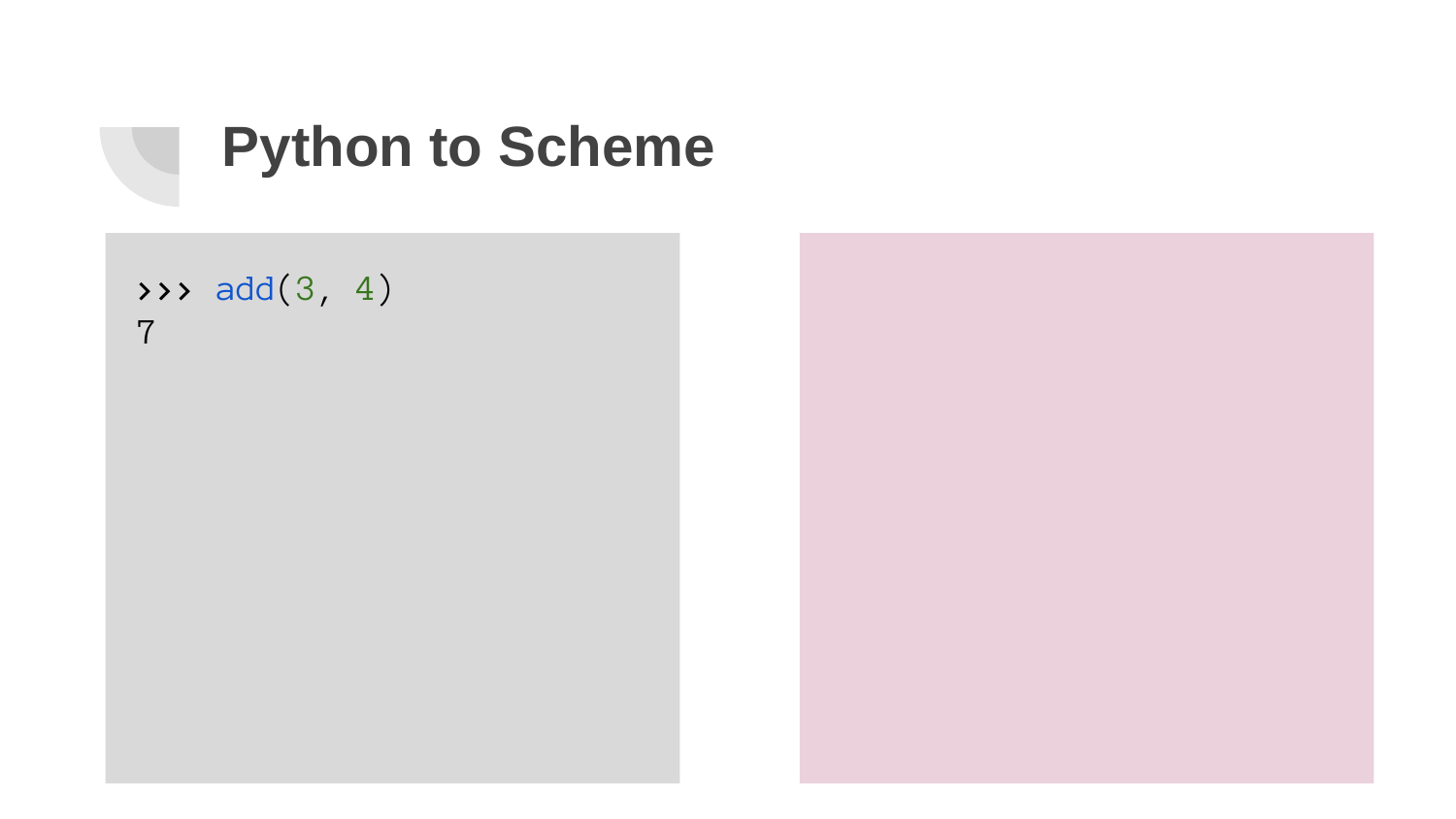

# Python to Scheme

>>> add(3, 4)
7